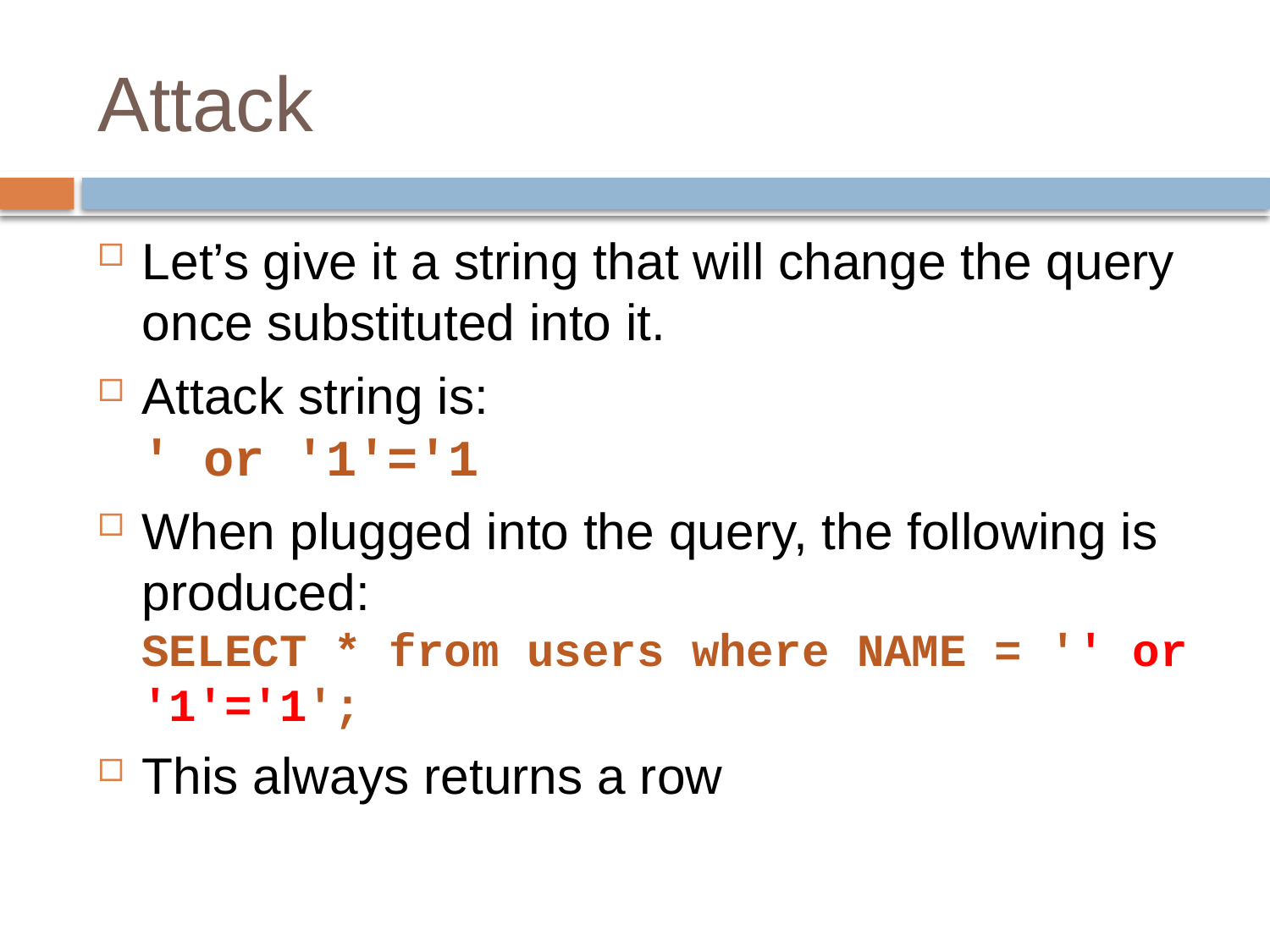

# Attack
Let’s give it a string that will change the query once substituted into it.
Attack string is:
' or '1'='1
When plugged into the query, the following is produced:
SELECT * from users where NAME = '' or '1'='1';
This always returns a row